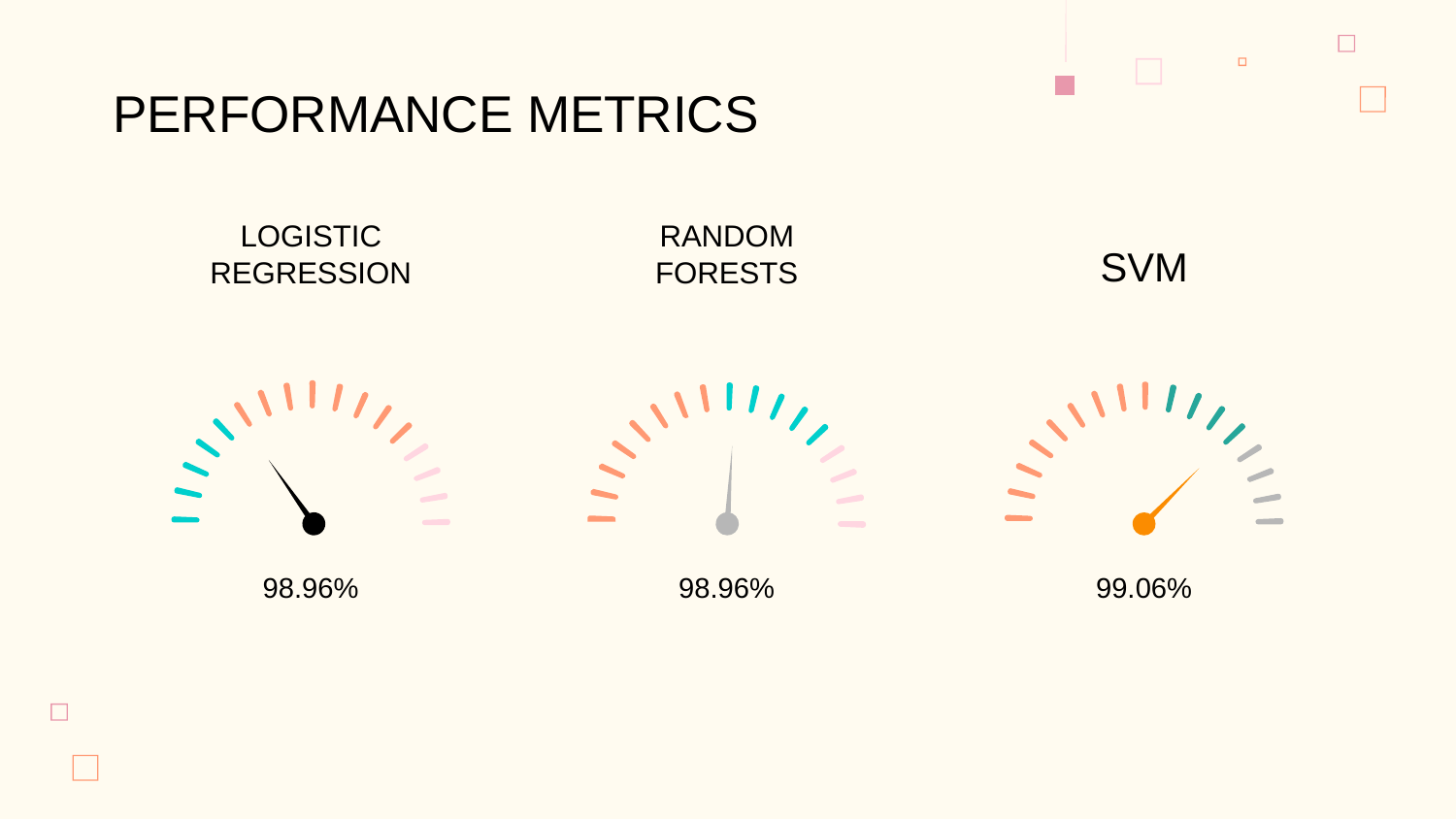

PERFORMANCE METRICS
# LOGISTIC REGRESSION
RANDOM FORESTS
SVM

98.96%
98.96%
99.06%